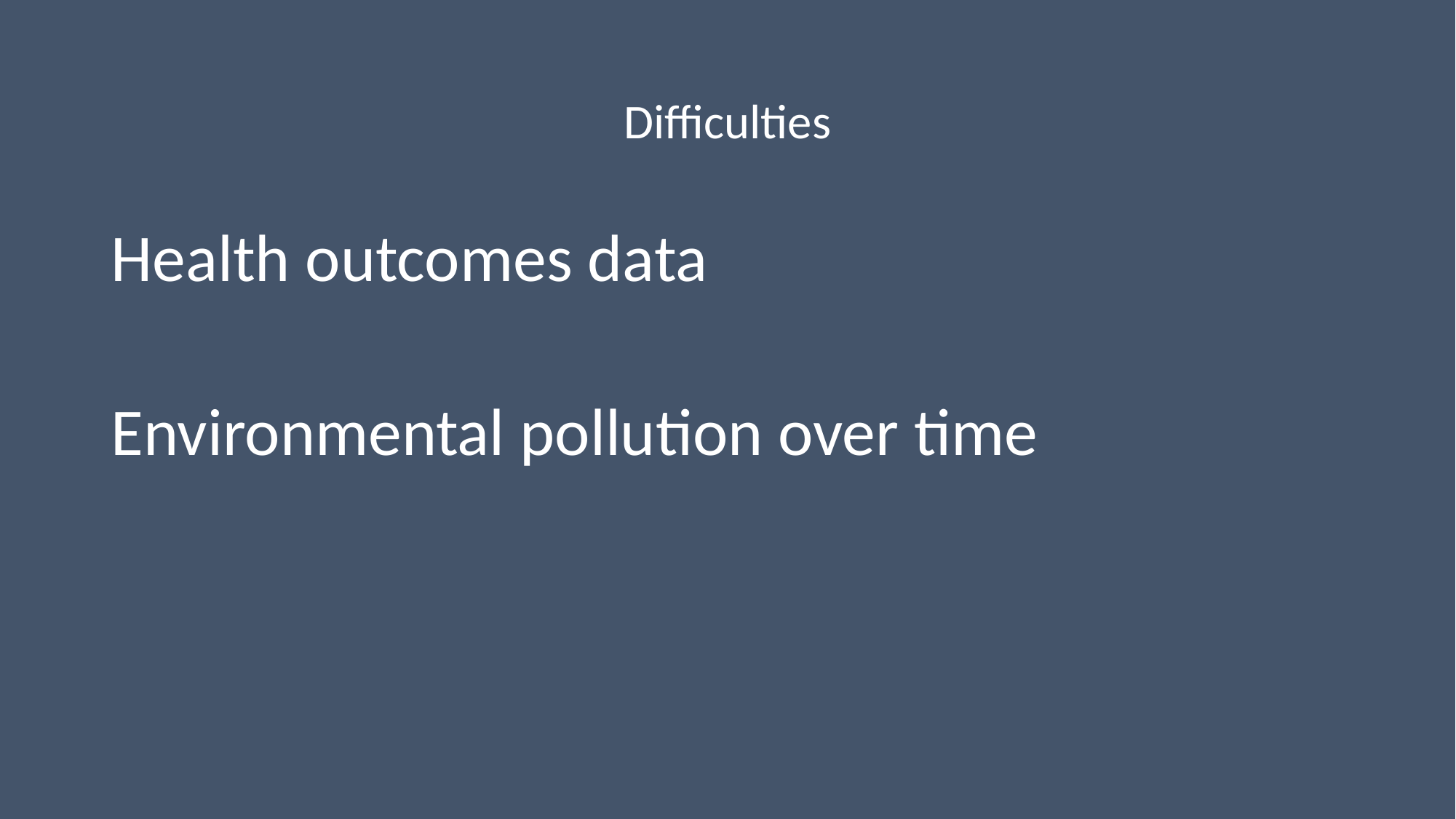

# Difficulties
Health outcomes data

Environmental pollution over time